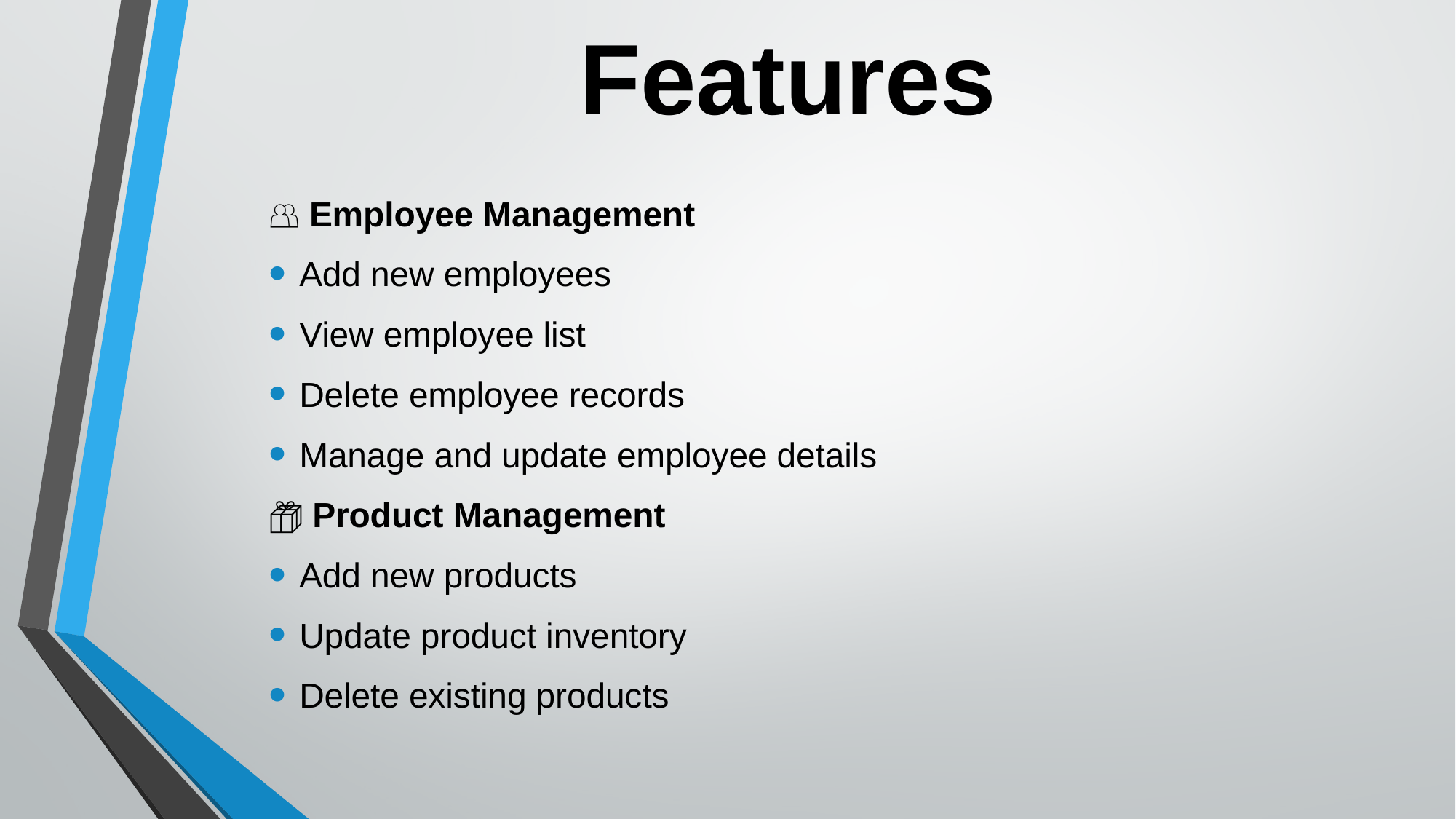

# Features
👥 Employee Management
Add new employees
View employee list
Delete employee records
Manage and update employee details
📦 Product Management
Add new products
Update product inventory
Delete existing products